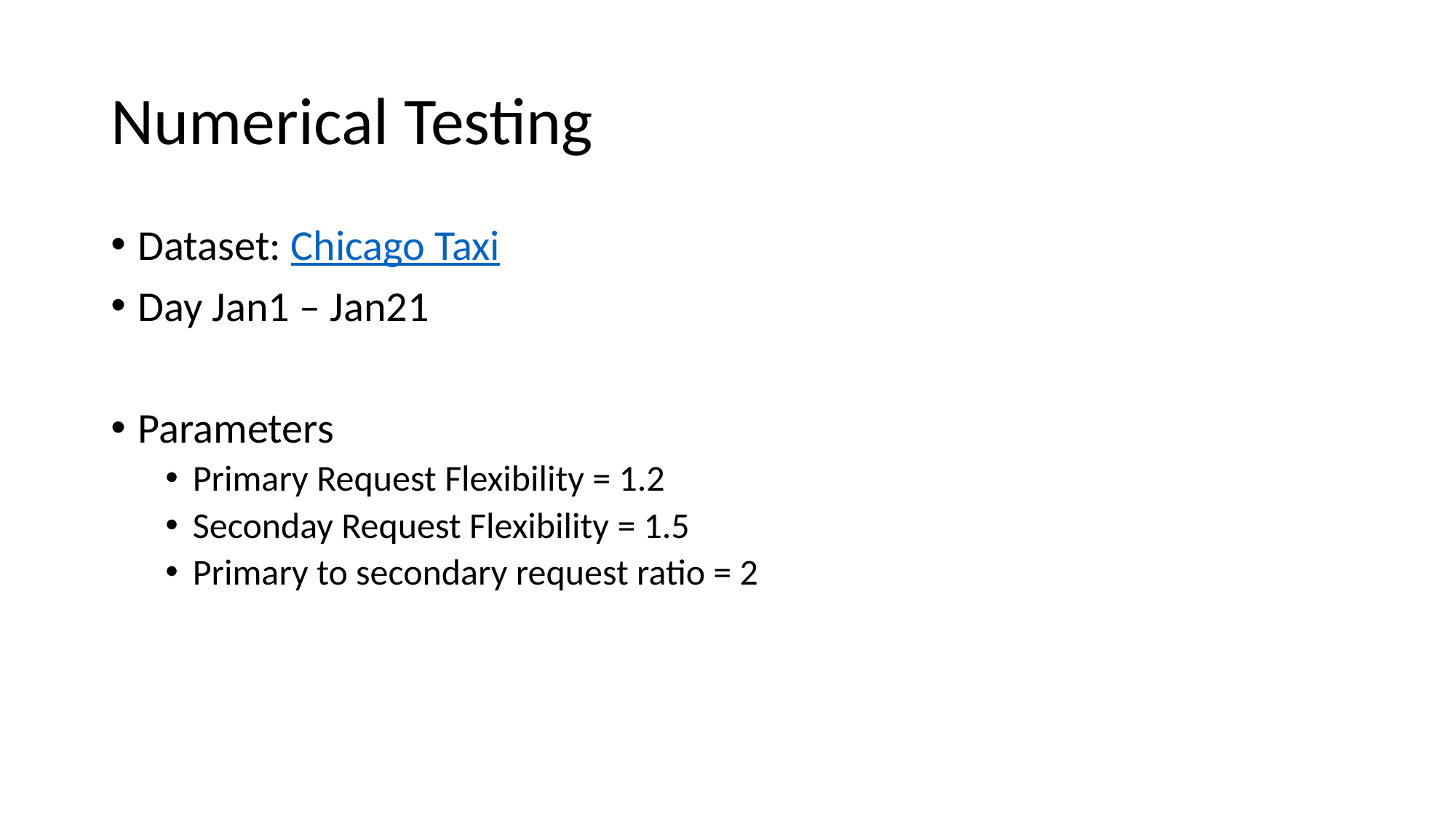

# Numerical Testing
Dataset: Chicago Taxi
Day Jan1 – Jan21

Parameters
Primary Request Flexibility = 1.2
Seconday Request Flexibility = 1.5
Primary to secondary request ratio = 2